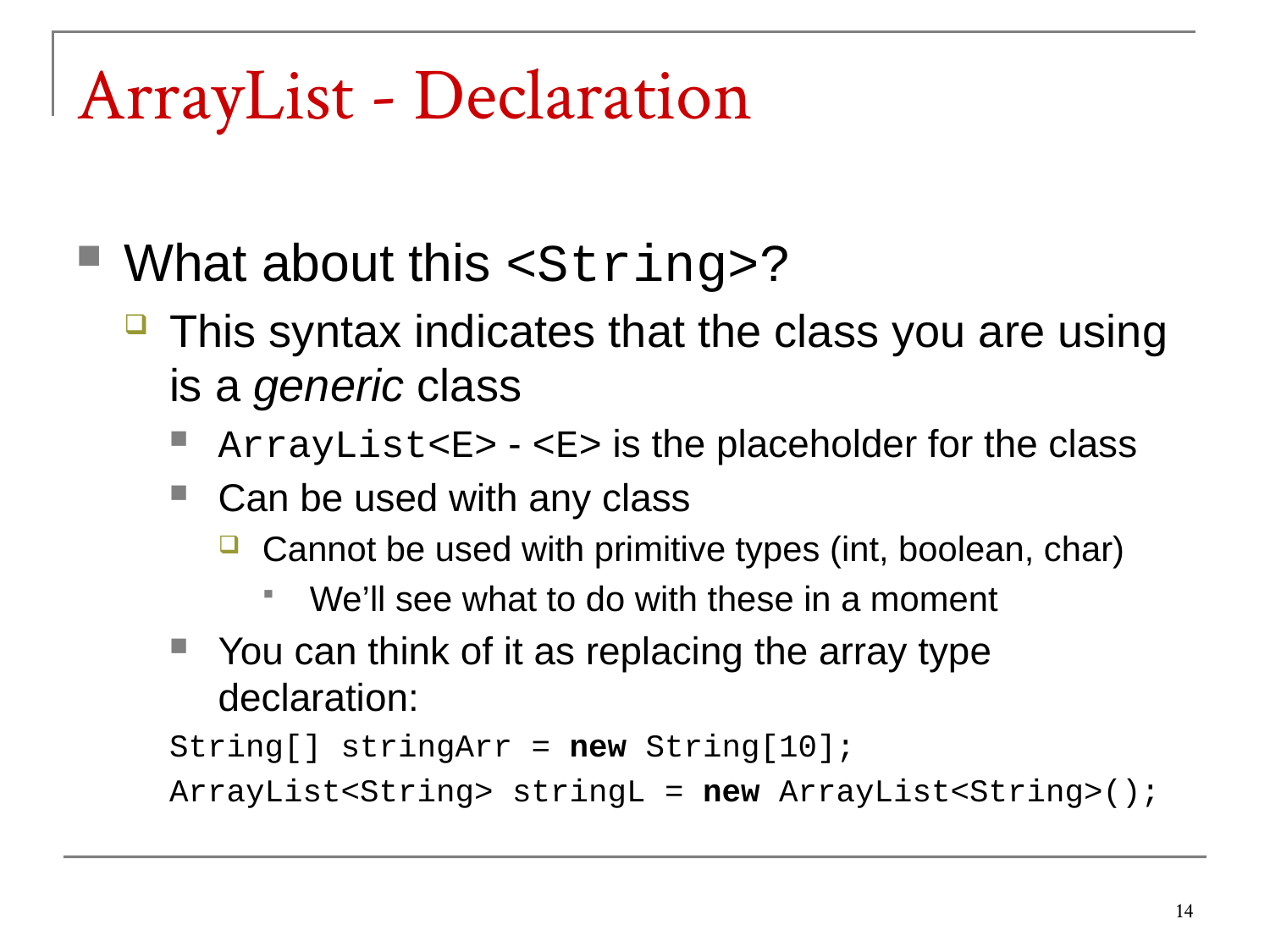

# ArrayList - Declaration
What about this <String>?
This syntax indicates that the class you are using is a generic class
ArrayList<E> - <E> is the placeholder for the class
Can be used with any class
Cannot be used with primitive types (int, boolean, char)
We’ll see what to do with these in a moment
You can think of it as replacing the array type declaration:
String[] stringArr = new String[10];
ArrayList<String> stringL = new ArrayList<String>();
14